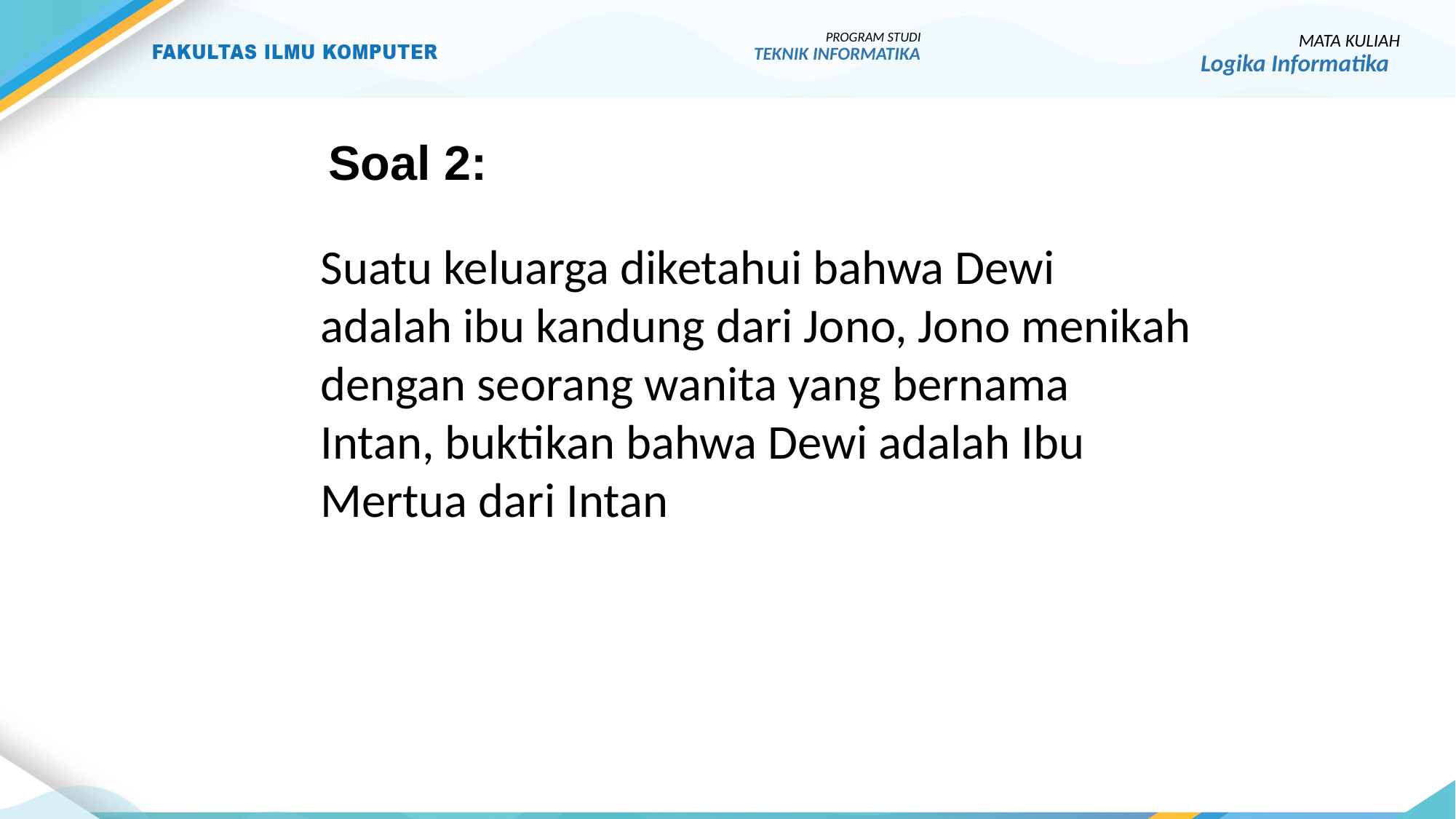

PROGRAM STUDI
TEKNIK INFORMATIKA
MATA KULIAH
Logika Informatika
Soal 2:
Suatu keluarga diketahui bahwa Dewi adalah ibu kandung dari Jono, Jono menikah dengan seorang wanita yang bernama Intan, buktikan bahwa Dewi adalah Ibu Mertua dari Intan